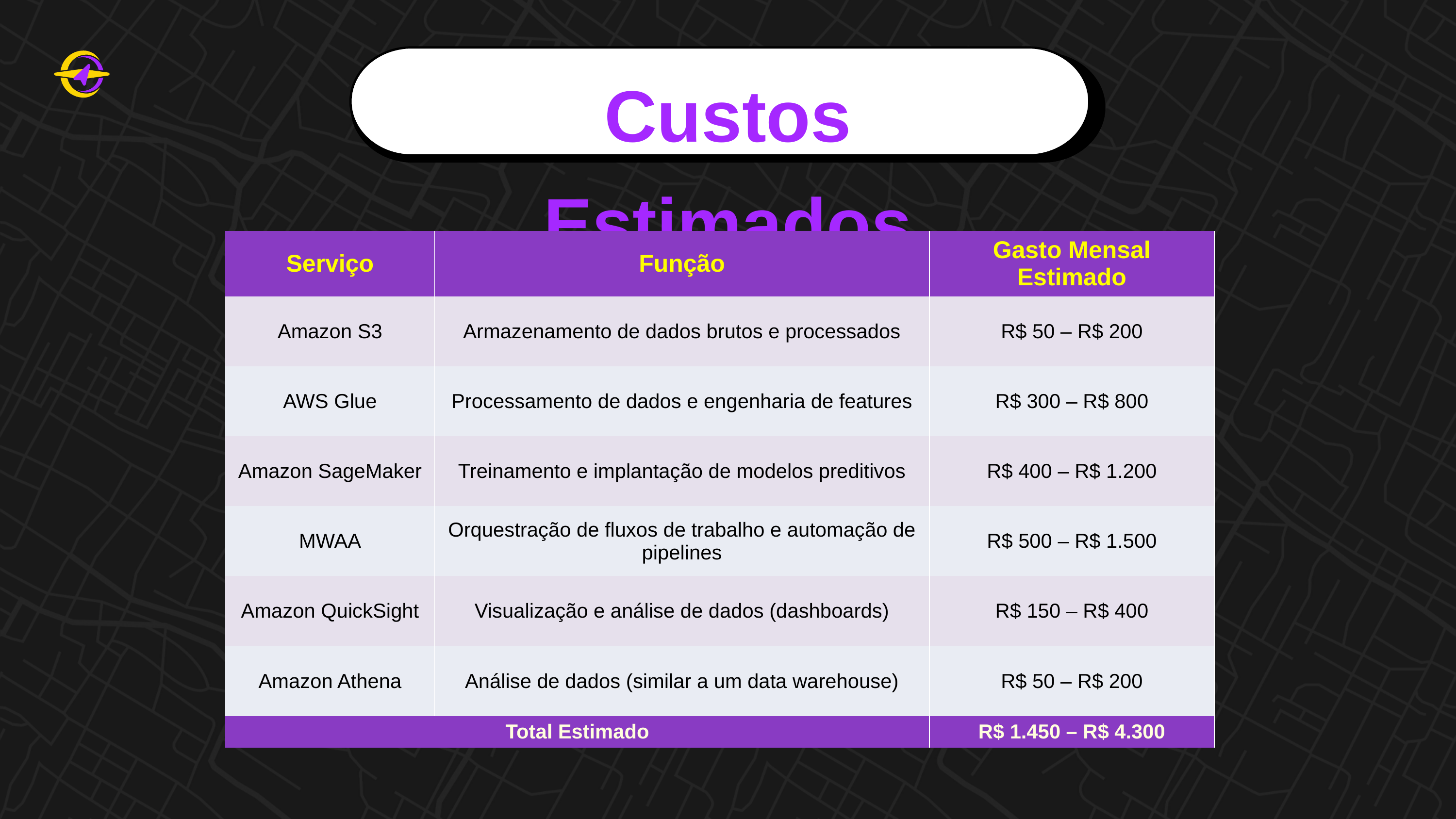

Custos Estimados
| Serviço | Função | Gasto Mensal Estimado |
| --- | --- | --- |
| Amazon S3 | Armazenamento de dados brutos e processados | R$ 50 – R$ 200 |
| AWS Glue | Processamento de dados e engenharia de features | R$ 300 – R$ 800 |
| Amazon SageMaker | Treinamento e implantação de modelos preditivos | R$ 400 – R$ 1.200 |
| MWAA | Orquestração de fluxos de trabalho e automação de pipelines | R$ 500 – R$ 1.500 |
| Amazon QuickSight | Visualização e análise de dados (dashboards) | R$ 150 – R$ 400 |
| Amazon Athena | Análise de dados (similar a um data warehouse) | R$ 50 – R$ 200 |
| Total Estimado |  | R$ 1.450 – R$ 4.300 |